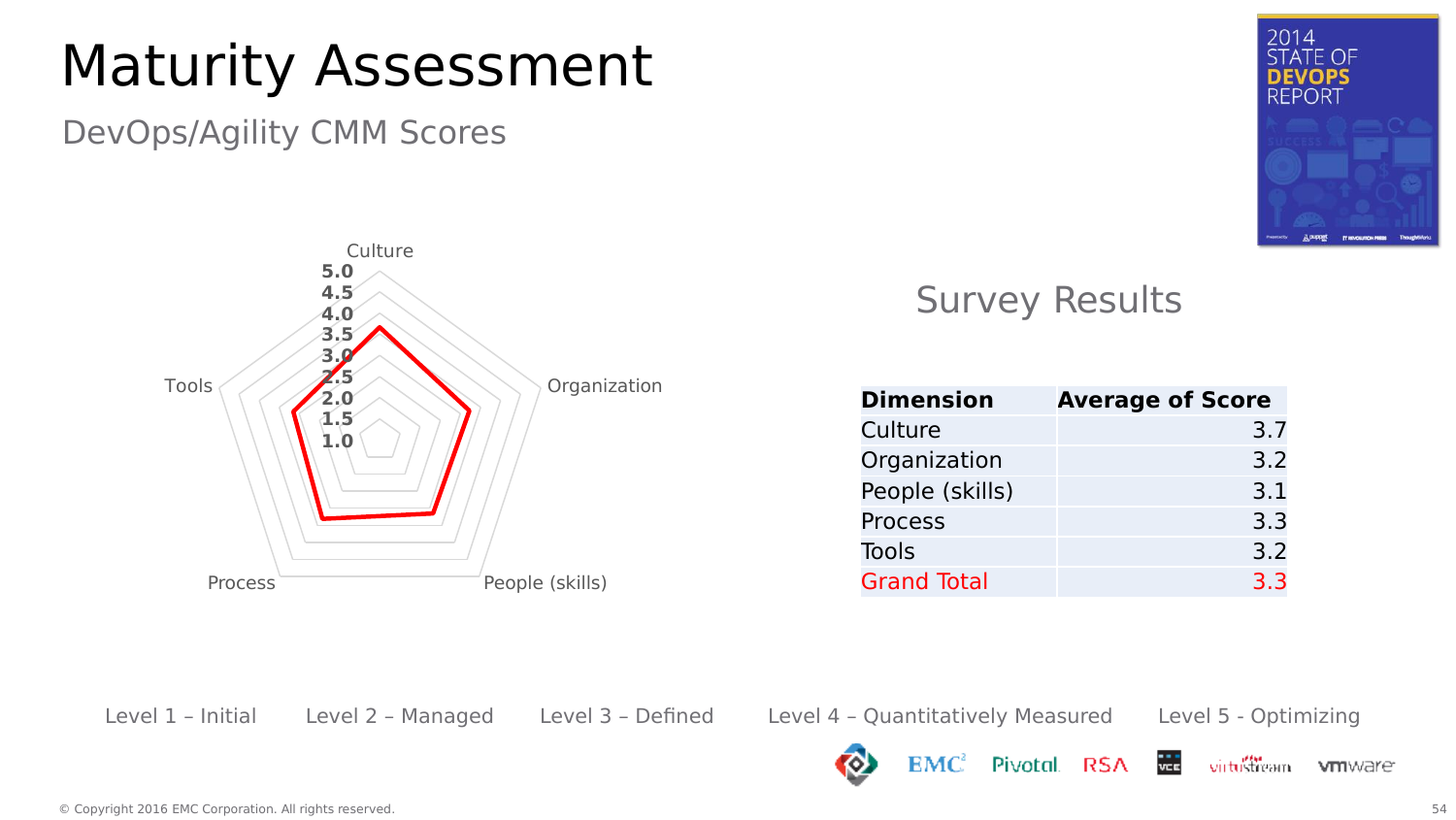

# Maturity Assessment
DevOps/Agility CMM Scores
Culture
5.0
4.5
4.0
3.5
3.0
2.5
2.0
1.5
1.0

Survey Results
Tools
Organization
| Dimension | Average of Score |
| --- | --- |
| Culture | 3.7 |
| Organization | 3.2 |
| People (skills) | 3.1 |
| Process | 3.3 |
| Tools | 3.2 |
| Grand Total | 3.3 |
Process
People (skills)
Level 1 – Initial
Level 2 – Managed
Level 3 – Defined
Level 4 – Quantitatively Measured
Level 5 - Optimizing
© Copyright 2016 EMC Corporation. All rights reserved.
54